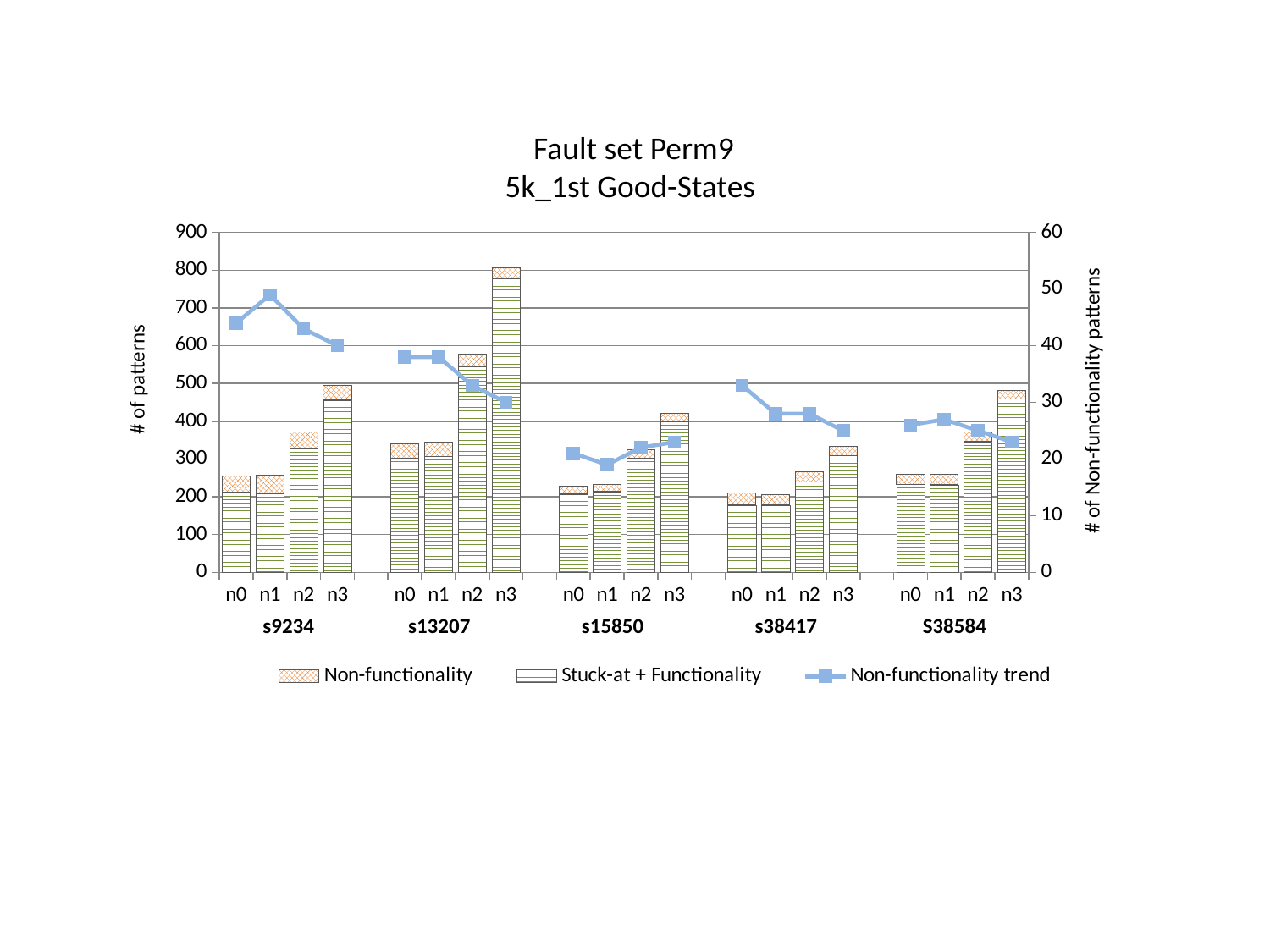

Fault set Perm9
5k_1st Good-States

### Chart

| Category | Stuck-at + Functionality | Non-functionality | Non-functionality trend |
|---|---|---|---|
| n0 | 212.0 | 44.0 | 44.0 |
| n1 | 208.0 | 49.0 | 49.0 |
| n2 | 328.0 | 43.0 | 43.0 |
| n3 | 456.0 | 40.0 | 40.0 |
|  | None | None | None |
| n0 | 303.0 | 38.0 | 38.0 |
| n1 | 307.0 | 38.0 | 38.0 |
| n2 | 545.0 | 33.0 | 33.0 |
| n3 | 777.0 | 30.0 | 30.0 |
|  | None | None | None |
| n0 | 207.0 | 21.0 | 21.0 |
| n1 | 214.0 | 19.0 | 19.0 |
| n2 | 303.0 | 22.0 | 22.0 |
| n3 | 399.0 | 23.0 | 23.0 |
|  | None | None | None |
| n0 | 178.0 | 33.0 | 33.0 |
| n1 | 178.0 | 28.0 | 28.0 |
| n2 | 239.0 | 28.0 | 28.0 |
| n3 | 309.0 | 25.0 | 25.0 |
|  | None | None | None |
| n0 | 233.0 | 26.0 | 26.0 |
| n1 | 232.0 | 27.0 | 27.0 |
| n2 | 346.0 | 25.0 | 25.0 |
| n3 | 459.0 | 23.0 | 23.0 |
s9234
s13207
s15850
s38417
S38584
# of patterns
# of Non-functionality patterns